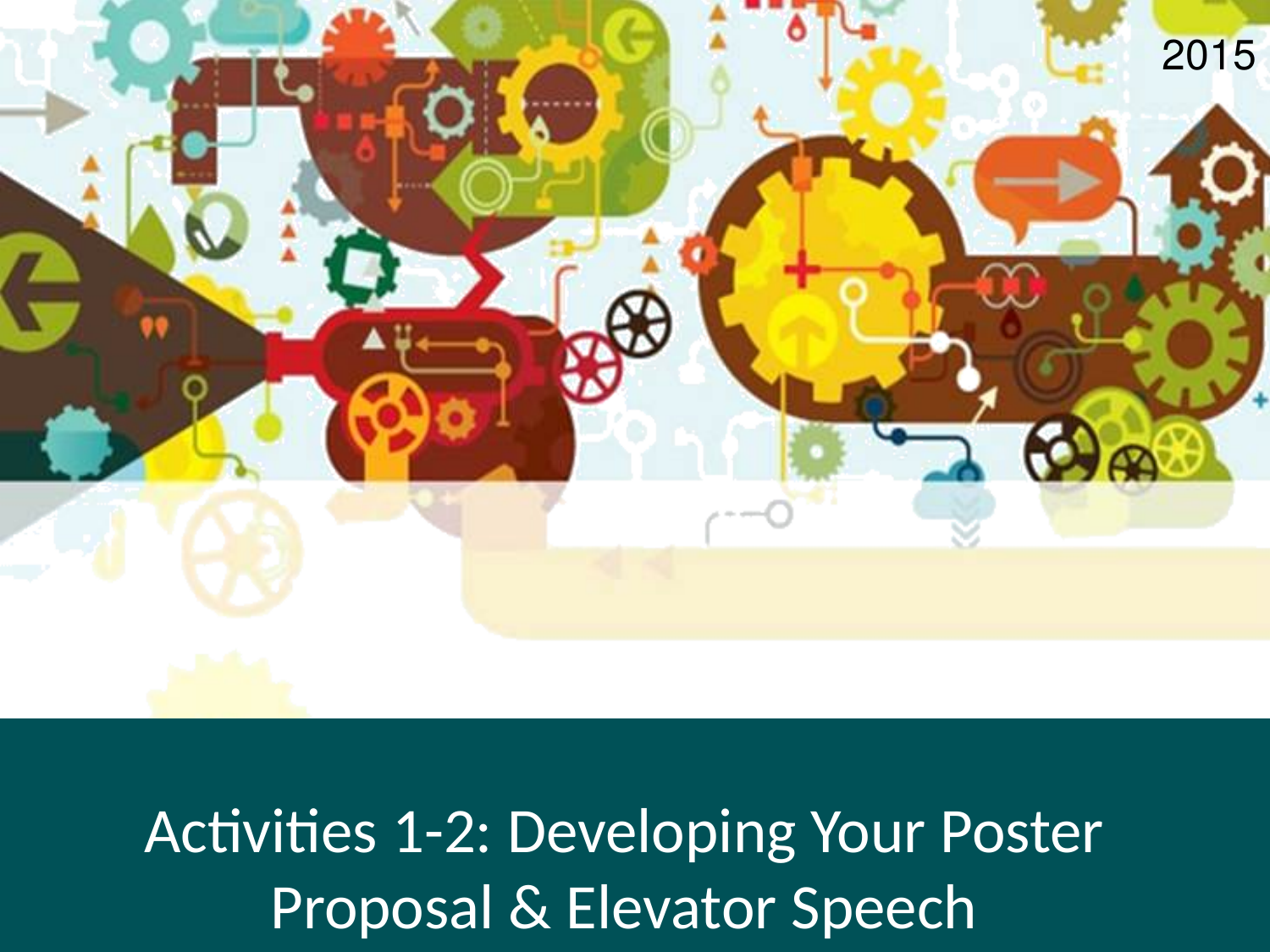

Activities 1-2: Developing Your Poster Proposal & Elevator Speech